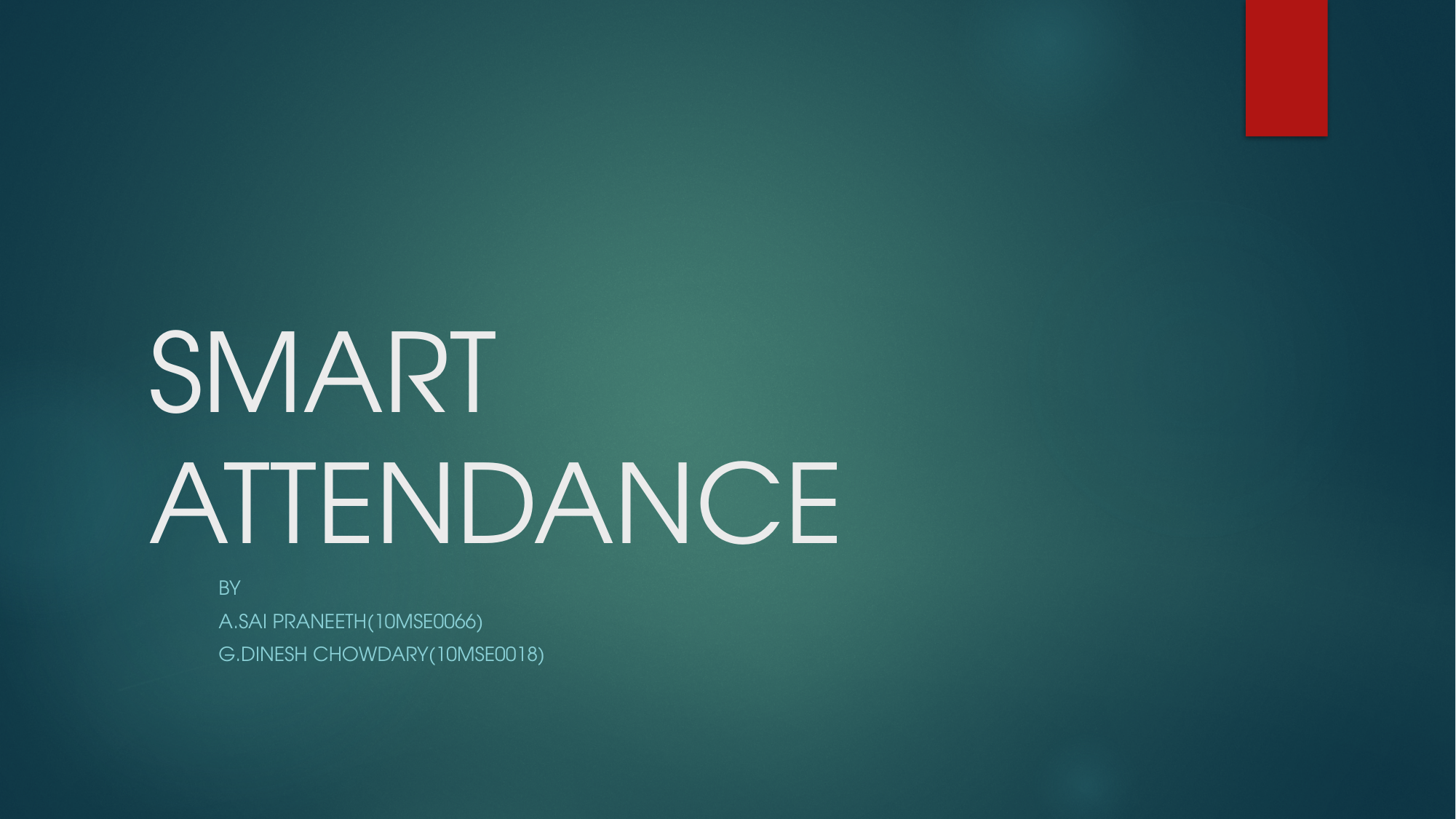

# SMART ATTENDANCE
 												By
												A.Sai praneeth(10mse0066)
												g.DINESH CHOWDARY(10MSE0018)